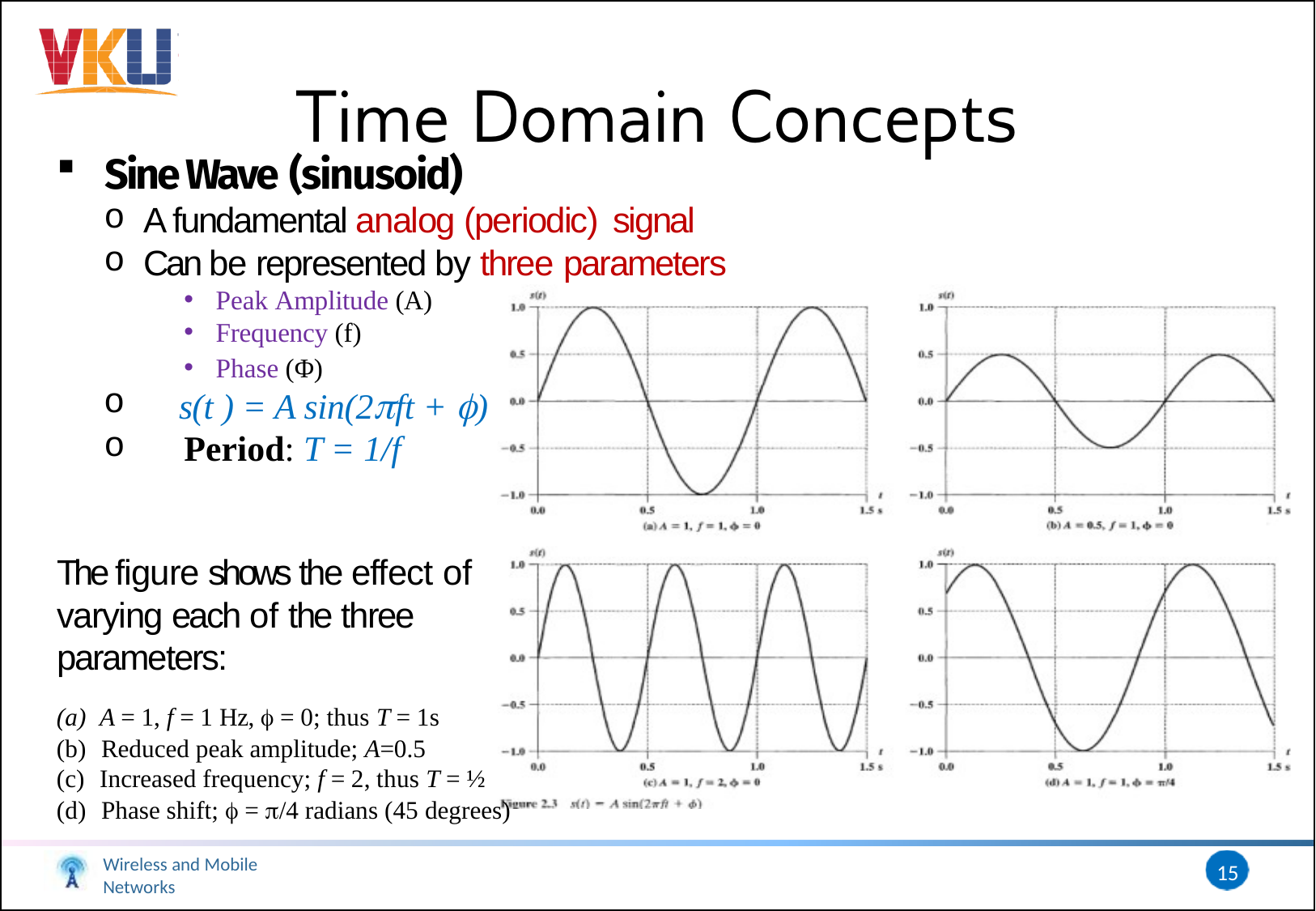

# Time Domain Concepts
Sine Wave (sinusoid)
A fundamental analog (periodic) signal
Can be represented by three parameters
Peak Amplitude (A)
Frequency (f)
Phase (Φ)
s(t ) = A sin(2πft + φ)
Period: T = 1/f
The figure shows the effect of
varying each of the three parameters:
A = 1, f = 1 Hz, φ = 0; thus T = 1s
Reduced peak amplitude; A=0.5
Increased frequency; f = 2, thus T = ½
Phase shift; φ = π/4 radians (45 degrees)

Wireless and Mobile Networks
15